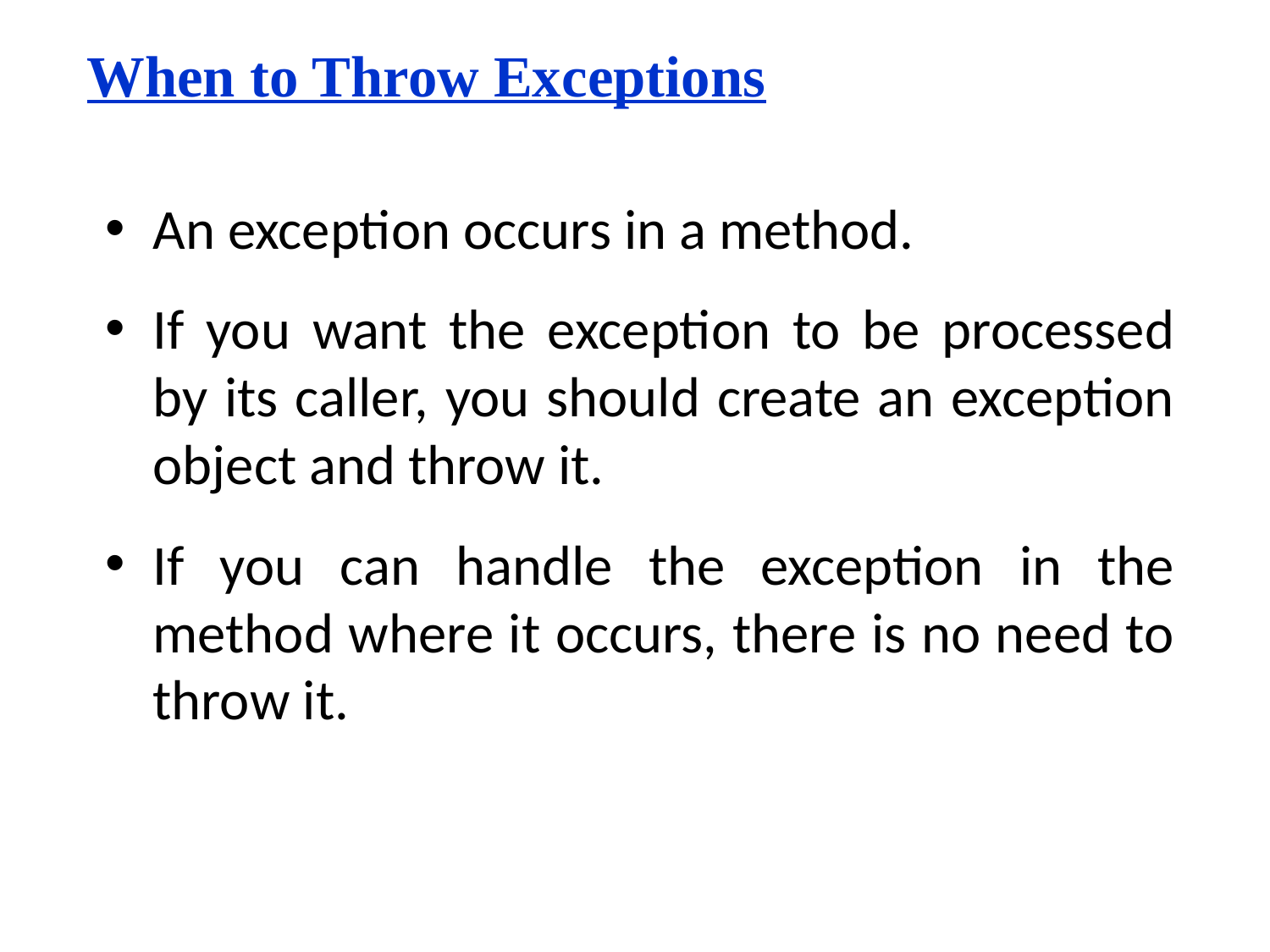

# When to Throw Exceptions
An exception occurs in a method.
If you want the exception to be processed by its caller, you should create an exception object and throw it.
If you can handle the exception in the method where it occurs, there is no need to throw it.